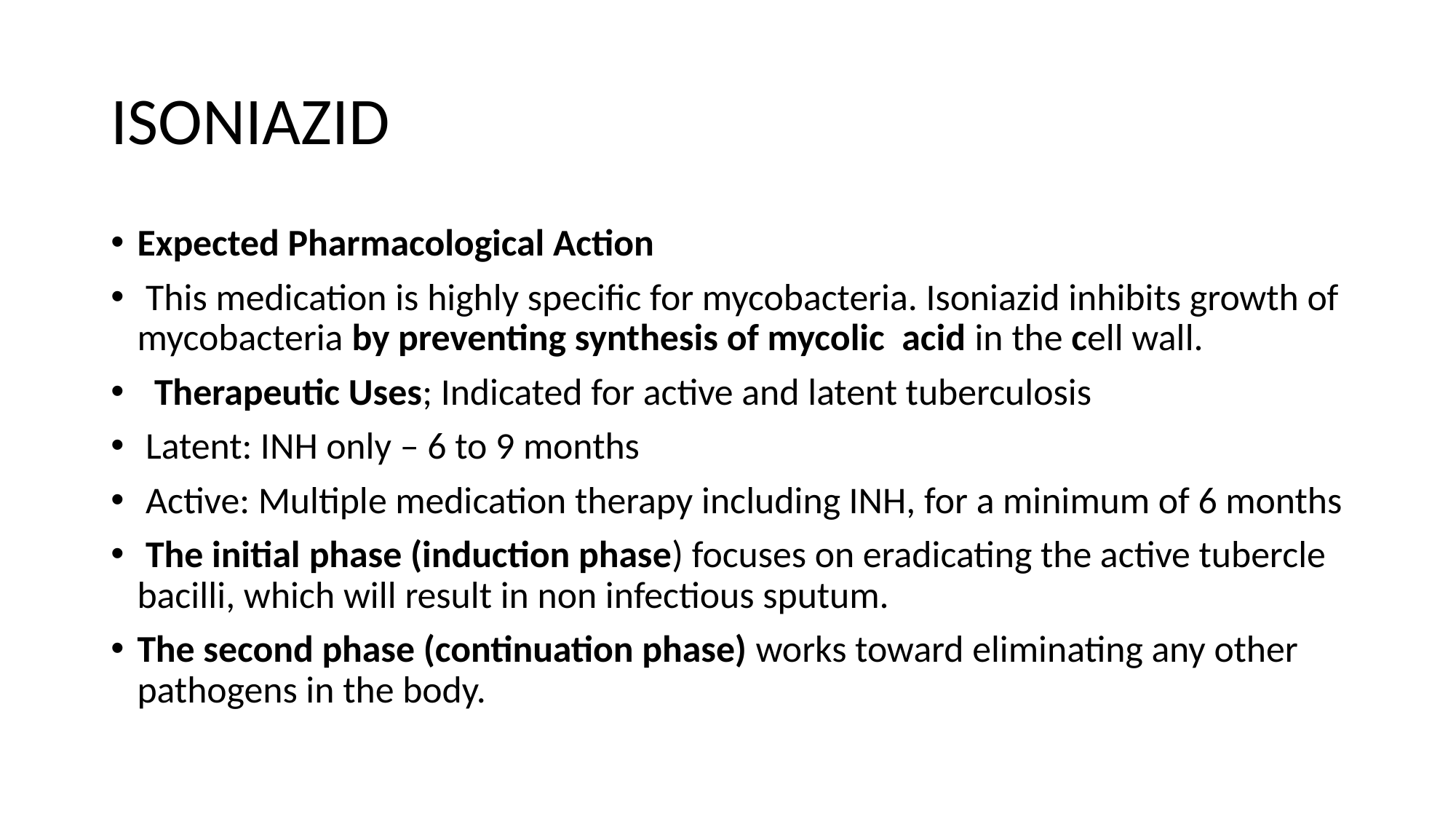

# ISONIAZID
Expected Pharmacological Action
 This medication is highly specific for mycobacteria. Isoniazid inhibits growth of mycobacteria by preventing synthesis of mycolic  acid in the cell wall.
  Therapeutic Uses; Indicated for active and latent tuberculosis
 Latent: INH only – 6 to 9 months
 Active: Multiple medication therapy including INH, for a minimum of 6 months
 The initial phase (induction phase) focuses on eradicating the active tubercle bacilli, which will result in non infectious sputum.
The second phase (continuation phase) works toward eliminating any other pathogens in the body.